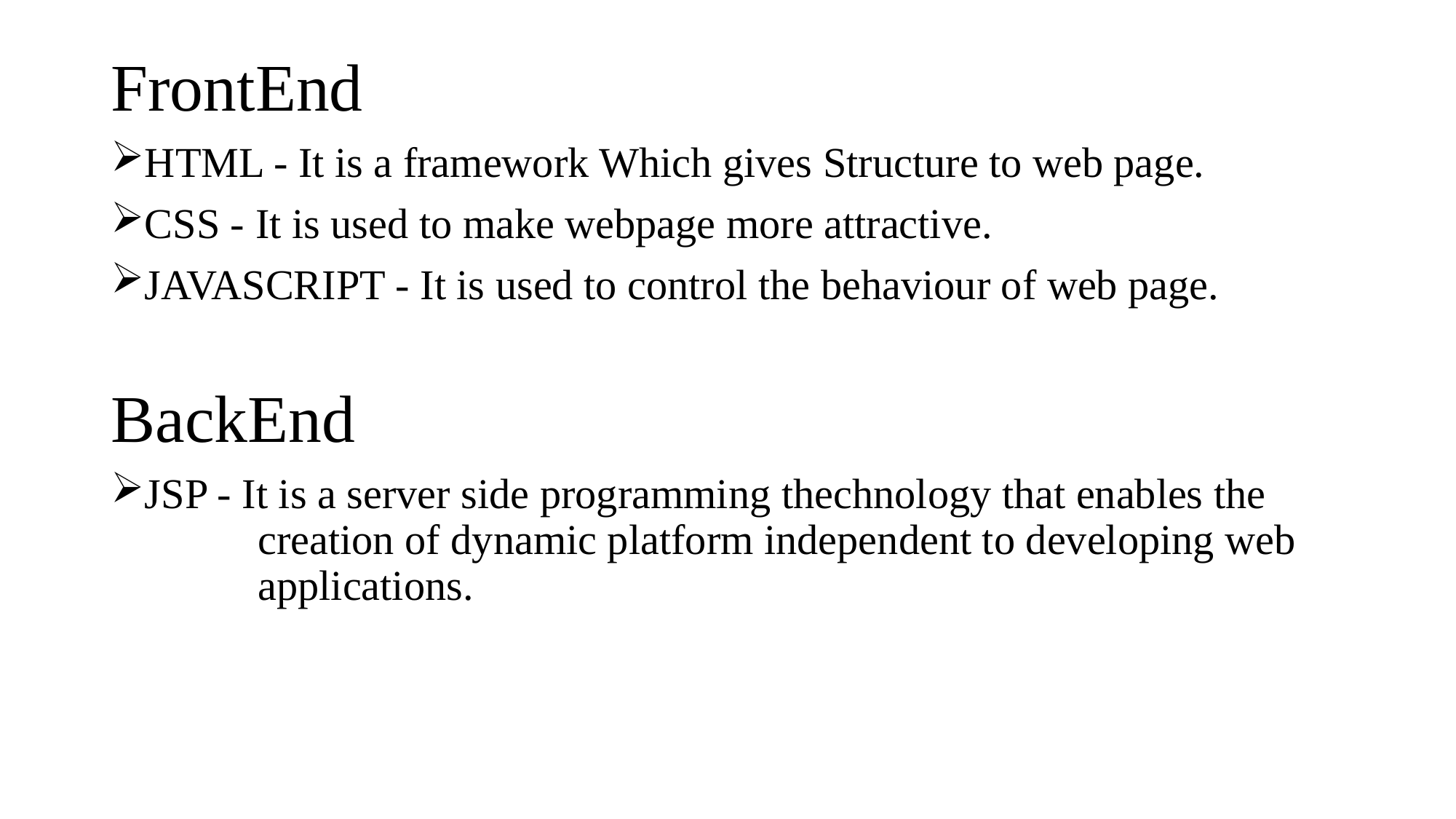

# FrontEnd
HTML - It is a framework Which gives Structure to web page.
CSS - It is used to make webpage more attractive.
JAVASCRIPT - It is used to control the behaviour of web page.

BackEnd
JSP - It is a server side programming thechnology that enables the 	  	 creation of dynamic platform independent to developing web 		 applications.